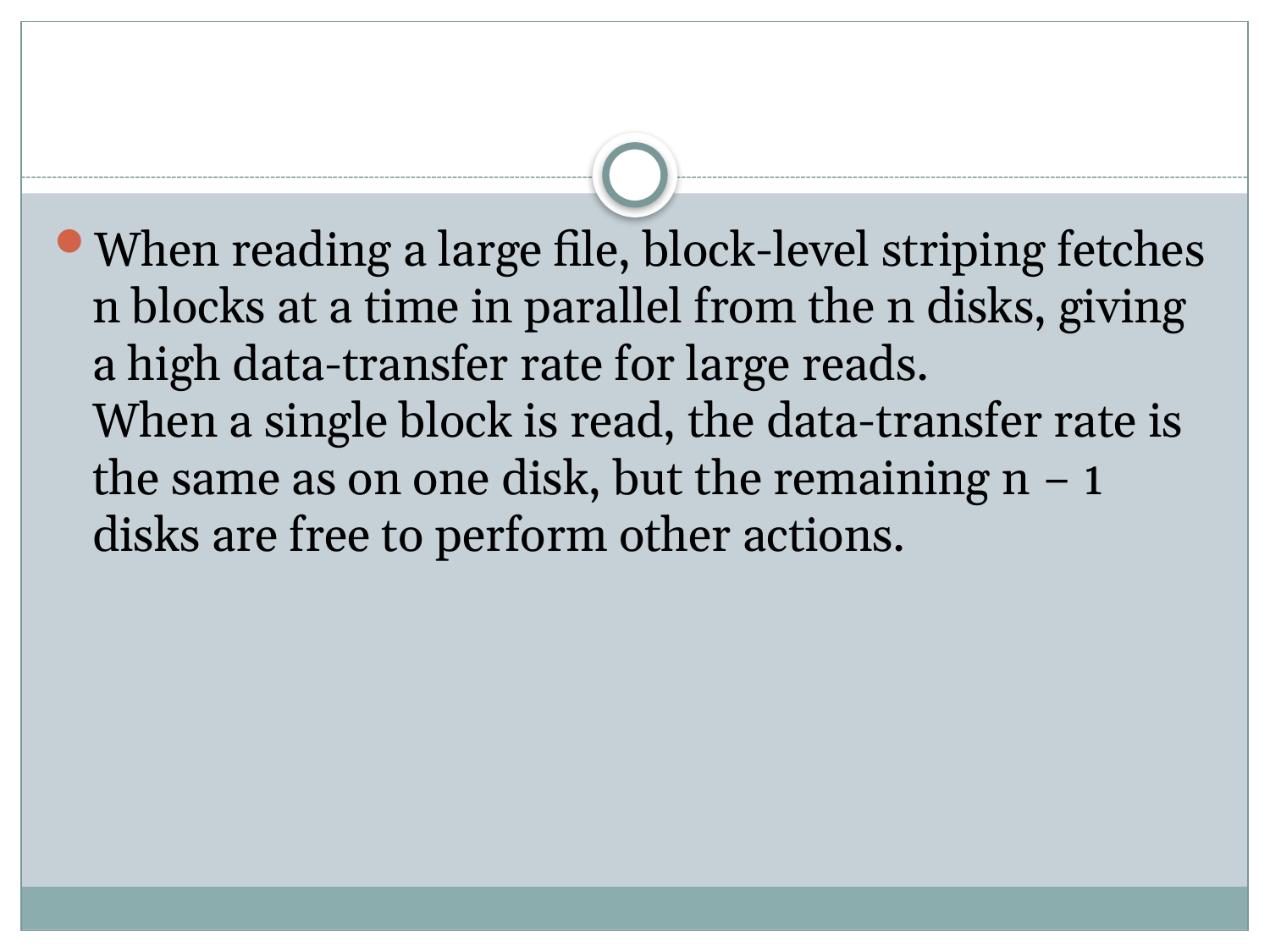

#
When reading a large file, block-level striping fetches n blocks at a time in parallel from the n disks, giving a high data-transfer rate for large reads.
When a single block is read, the data-transfer rate is the same as on one disk, but the remaining n − 1 disks are free to perform other actions.